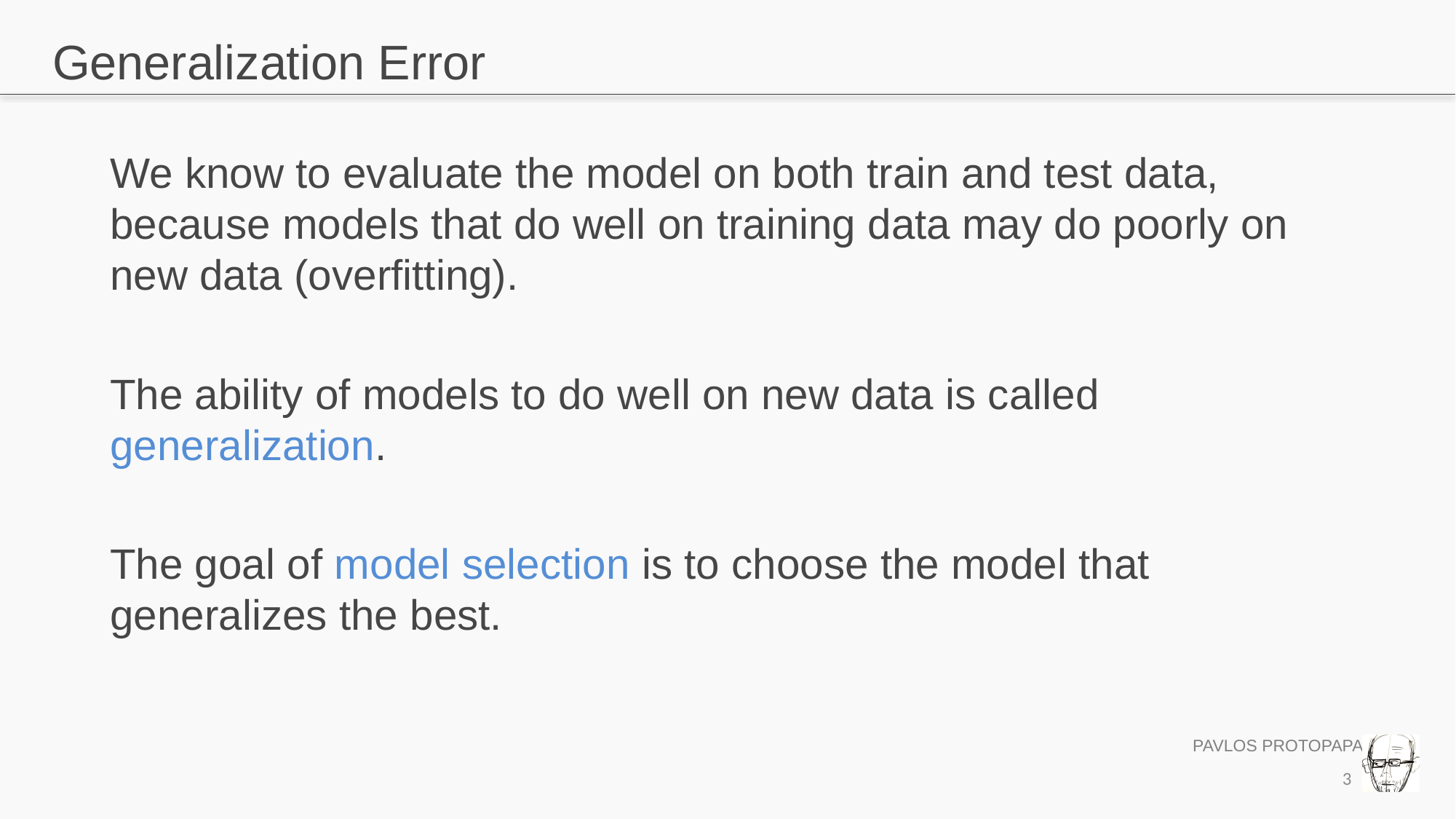

# Generalization Error
We know to evaluate the model on both train and test data, because models that do well on training data may do poorly on new data (overfitting).

The ability of models to do well on new data is called generalization.

The goal of model selection is to choose the model that generalizes the best.
3